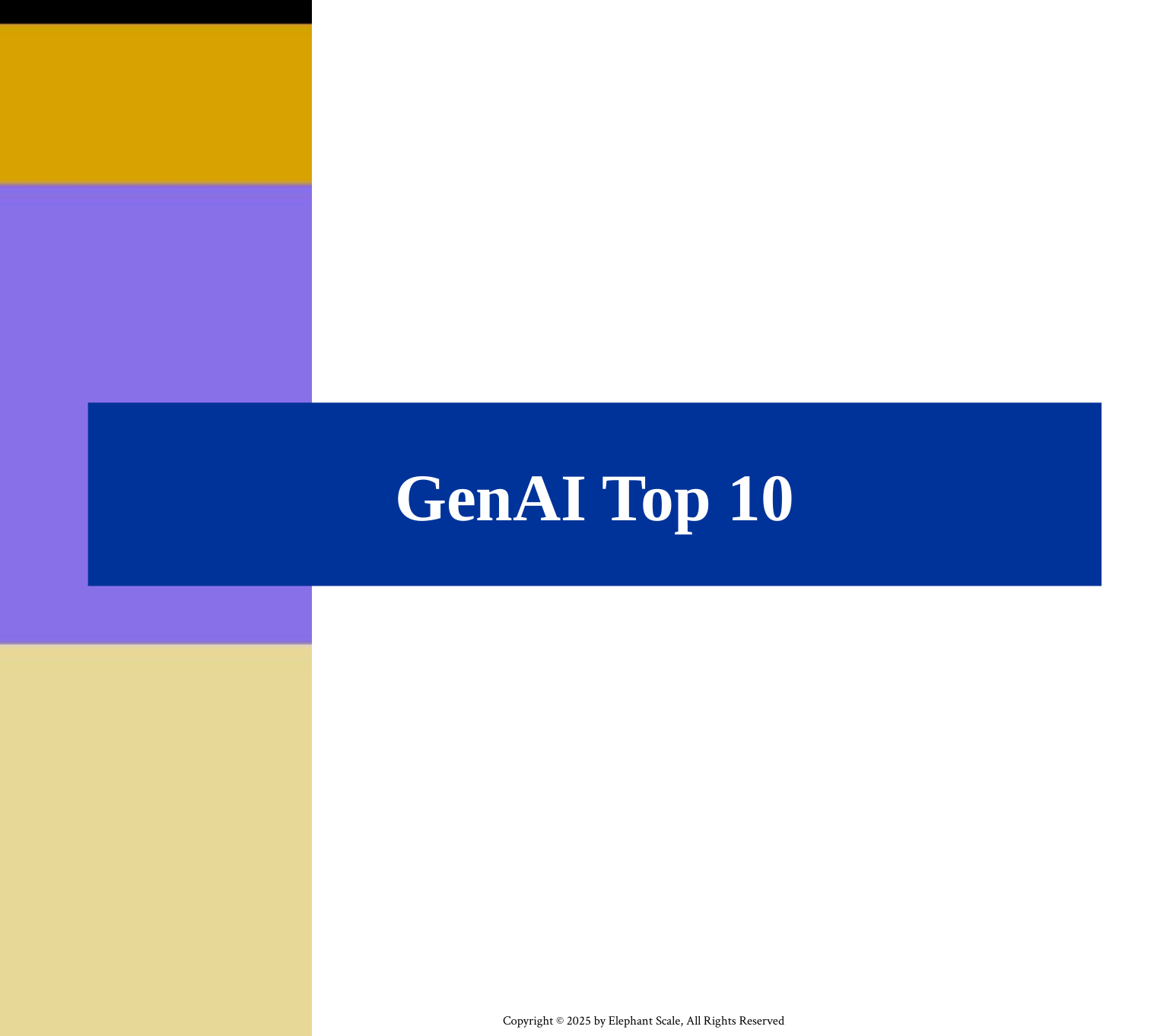

# GenAI Top 10

Copyright © 2025 by Elephant Scale, All Rights Reserved